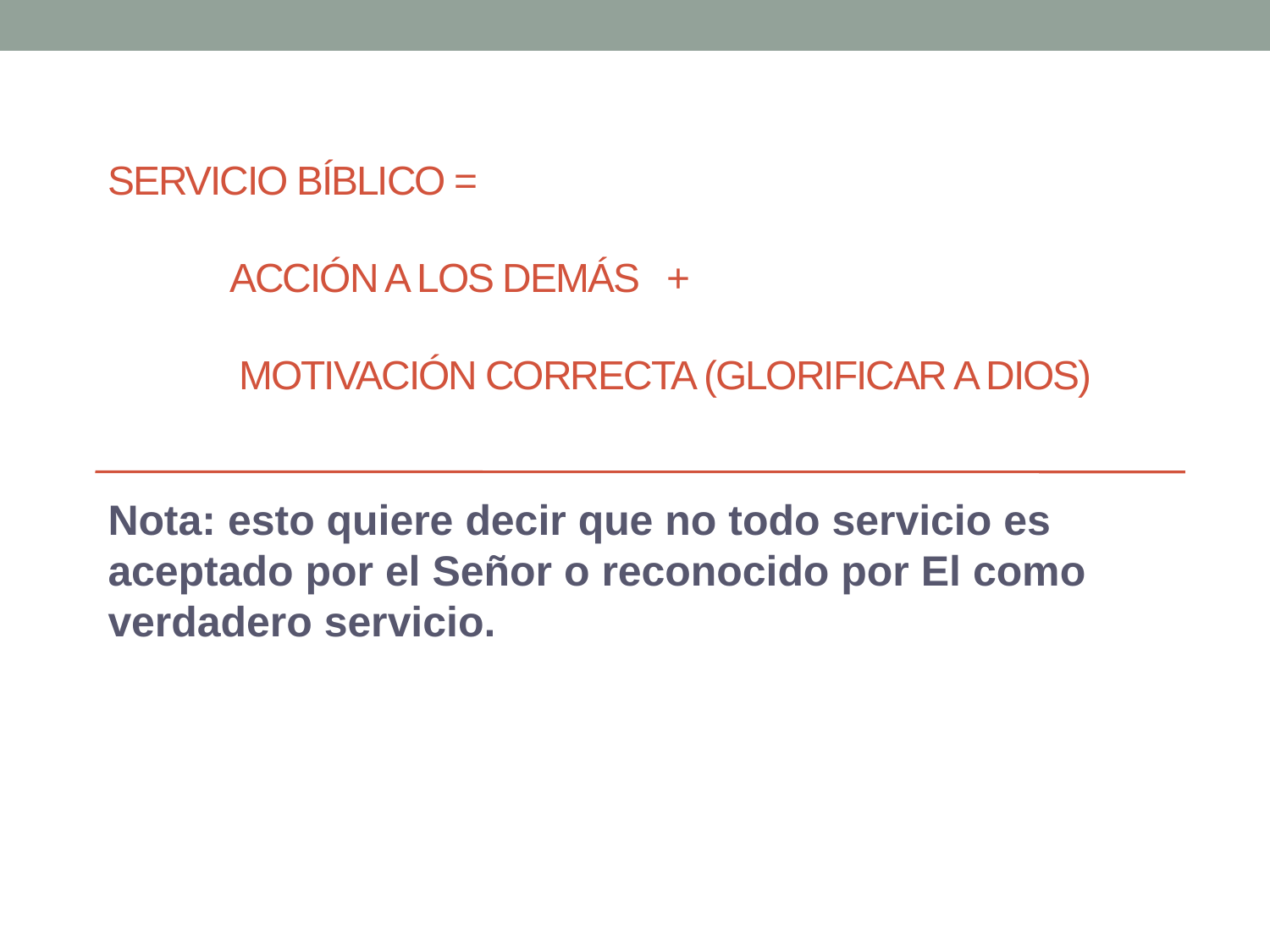

# Servicio Bíblico = Acción a los demás   + motivación correcta (glorificar a Dios)
Nota: esto quiere decir que no todo servicio es aceptado por el Señor o reconocido por El como verdadero servicio.